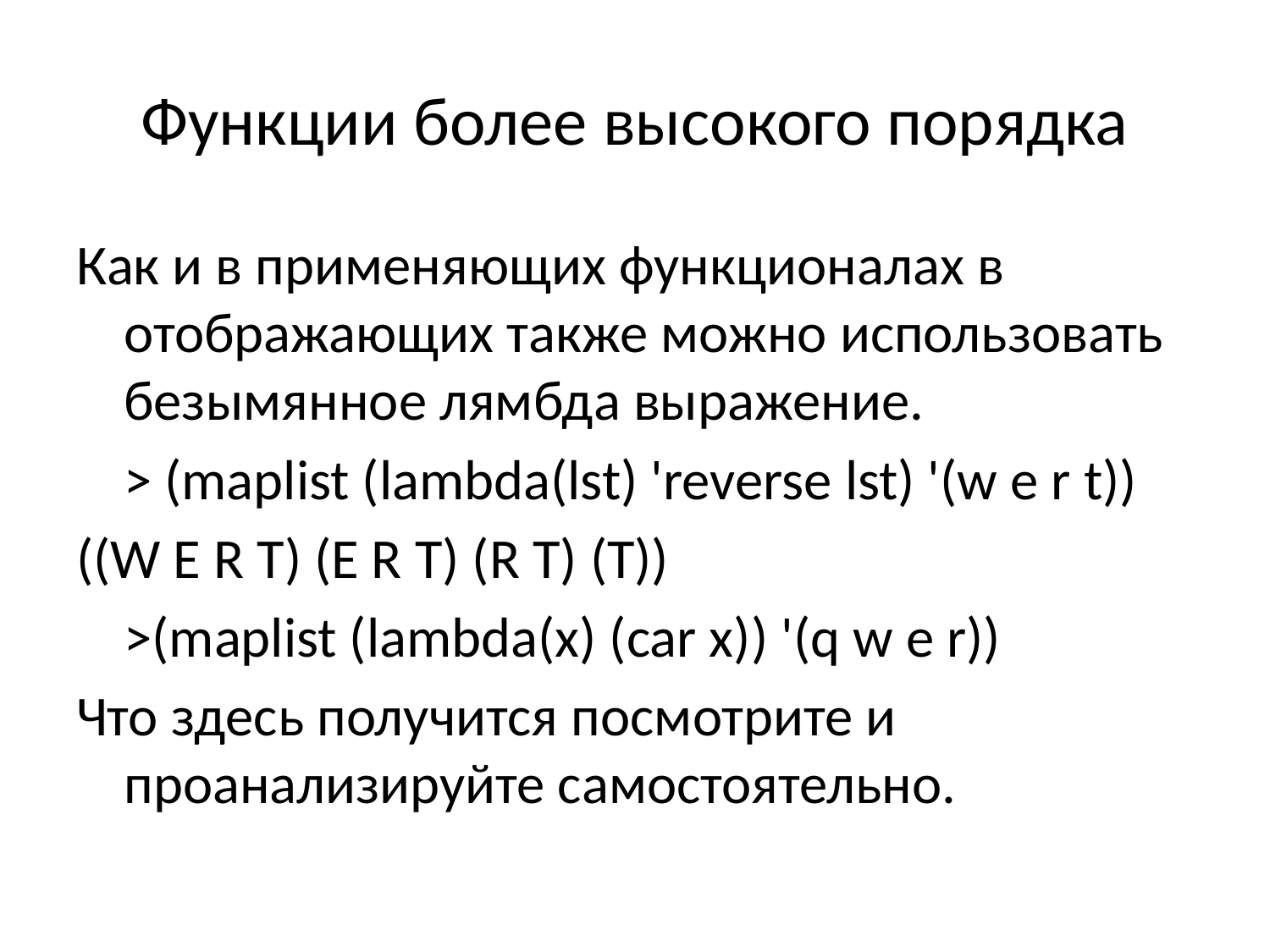

# Функции более высокого порядка
Как и в применяющих функционалах в отображающих также можно использовать безымянное лямбда выражение.
	> (maplist (lambda(lst) 'reverse lst) '(w e r t))
((W E R T) (E R T) (R T) (T))
	>(maplist (lambda(x) (car x)) '(q w e r))
Что здесь получится посмотрите и проанализируйте самостоятельно.